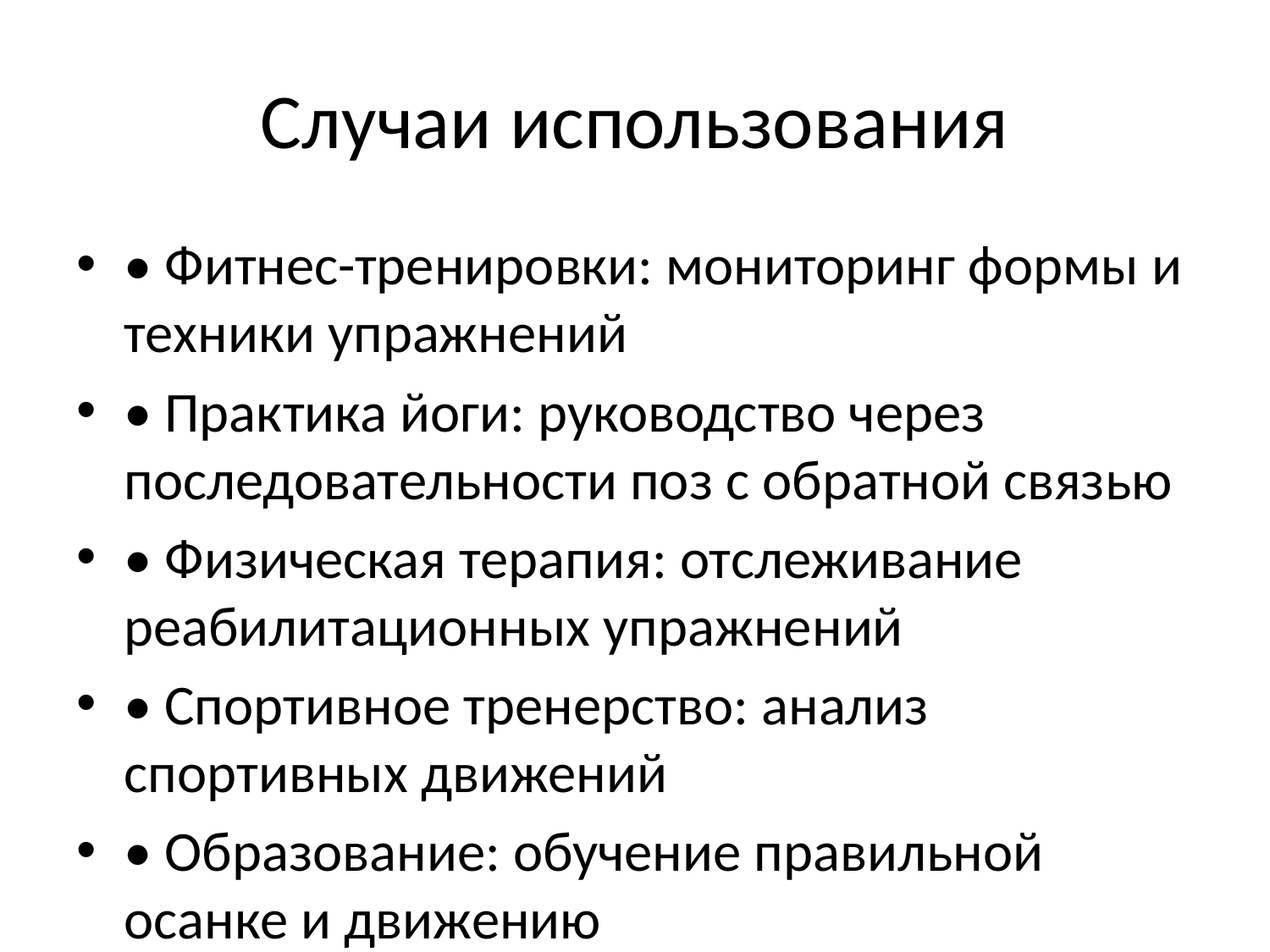

# Случаи использования
• Фитнес-тренировки: мониторинг формы и техники упражнений
• Практика йоги: руководство через последовательности поз с обратной связью
• Физическая терапия: отслеживание реабилитационных упражнений
• Спортивное тренерство: анализ спортивных движений
• Образование: обучение правильной осанке и движению
• Доступность: вспомогательные технологии для тренировки движений